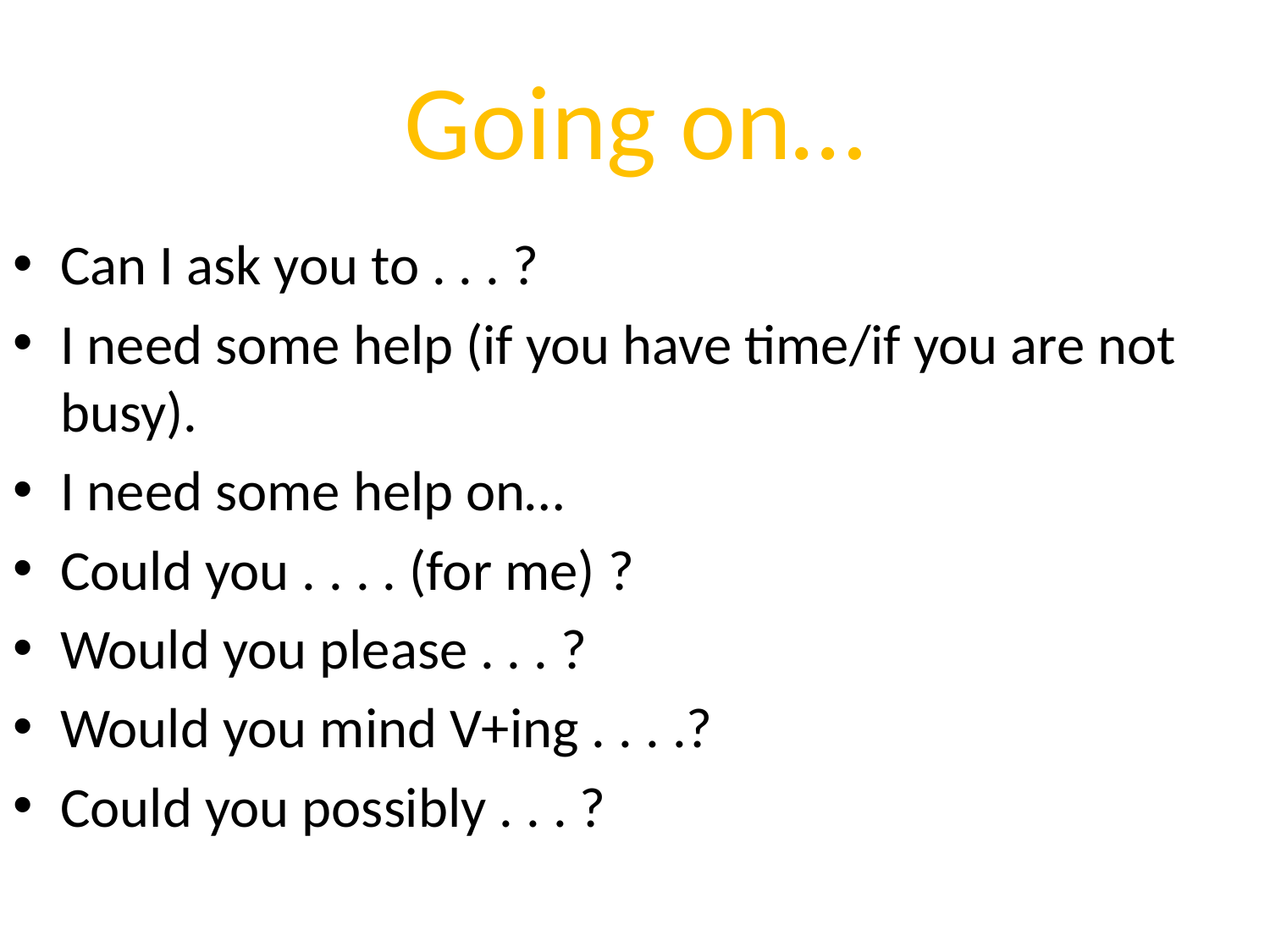

# Going on…
Can I ask you to . . . ?
I need some help (if you have time/if you are not busy).
I need some help on…
Could you . . . . (for me) ?
Would you please . . . ?
Would you mind V+ing . . . .?
Could you possibly . . . ?